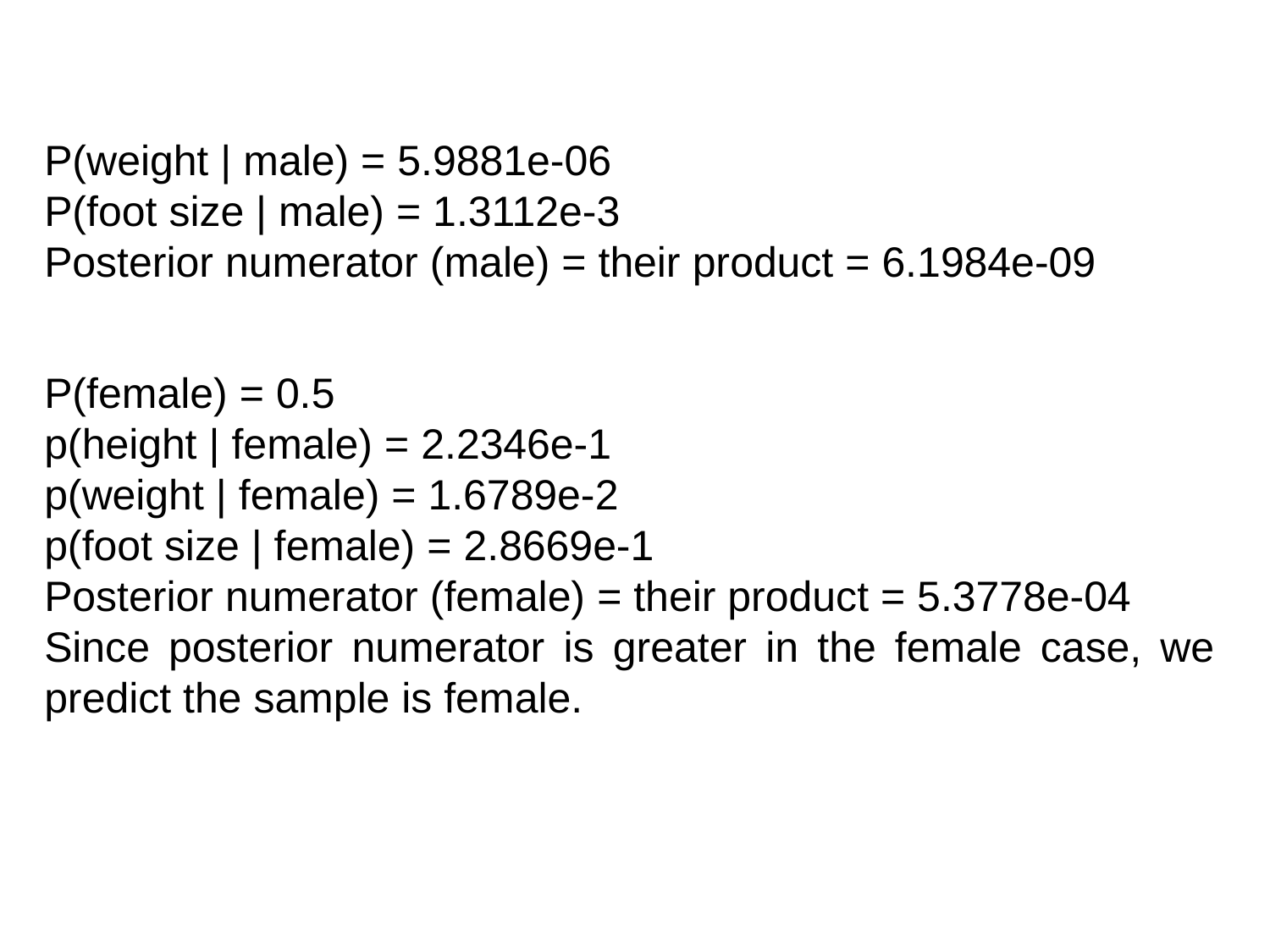

P(weight | male) = 5.9881e-06
P(foot size | male) = 1.3112e-3
Posterior numerator (male) = their product = 6.1984e-09
P(female) = 0.5
p(height | female) = 2.2346e-1
p(weight | female) = 1.6789e-2
p(foot size | female) = 2.8669e-1
Posterior numerator (female) = their product = 5.3778e-04
Since posterior numerator is greater in the female case, we predict the sample is female.